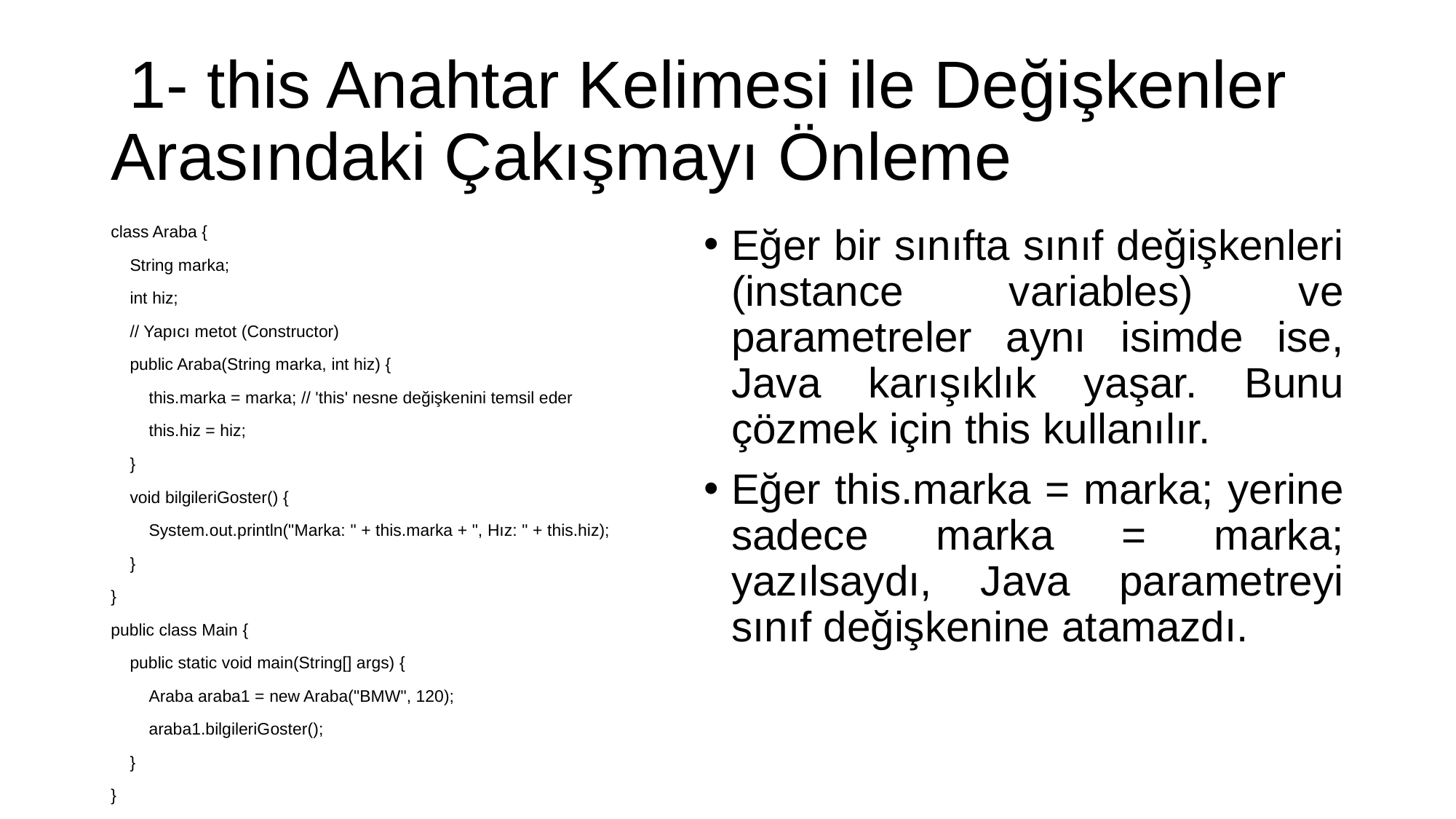

# 1- this Anahtar Kelimesi ile Değişkenler Arasındaki Çakışmayı Önleme
class Araba {
    String marka;
    int hiz;
    // Yapıcı metot (Constructor)
    public Araba(String marka, int hiz) {
        this.marka = marka; // 'this' nesne değişkenini temsil eder
        this.hiz = hiz;
    }
    void bilgileriGoster() {
        System.out.println("Marka: " + this.marka + ", Hız: " + this.hiz);
    }
}
public class Main {
    public static void main(String[] args) {
        Araba araba1 = new Araba("BMW", 120);
        araba1.bilgileriGoster();
    }
}

Eğer bir sınıfta sınıf değişkenleri (instance variables) ve parametreler aynı isimde ise, Java karışıklık yaşar. Bunu çözmek için this kullanılır.
Eğer this.marka = marka; yerine sadece marka = marka; yazılsaydı, Java parametreyi sınıf değişkenine atamazdı.